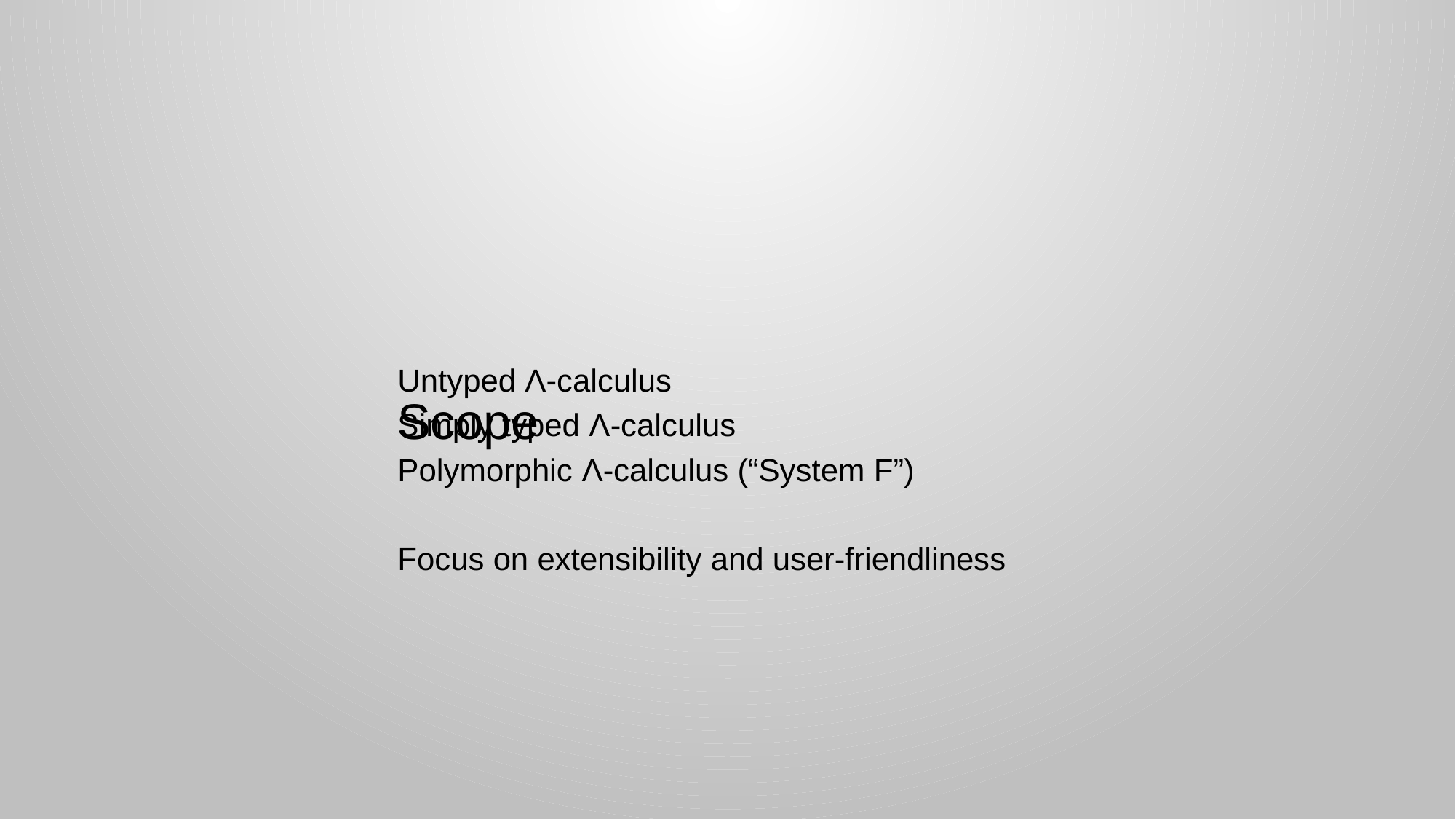

# Scope
Untyped Λ-calculus
Simply typed Λ-calculus
Polymorphic Λ-calculus (“System F”)

Focus on extensibility and user-friendliness